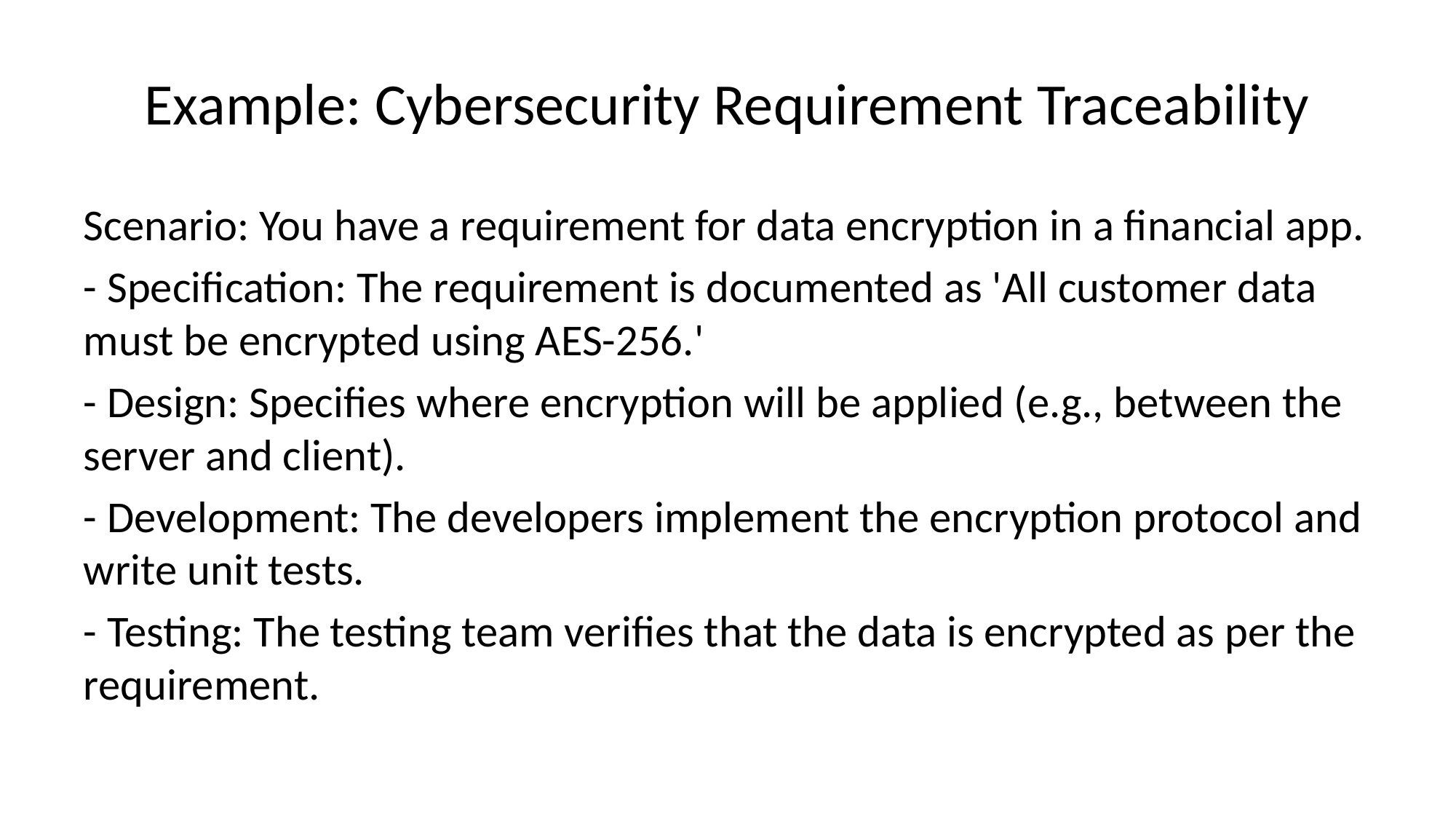

# Example: Cybersecurity Requirement Traceability
Scenario: You have a requirement for data encryption in a financial app.
- Specification: The requirement is documented as 'All customer data must be encrypted using AES-256.'
- Design: Specifies where encryption will be applied (e.g., between the server and client).
- Development: The developers implement the encryption protocol and write unit tests.
- Testing: The testing team verifies that the data is encrypted as per the requirement.